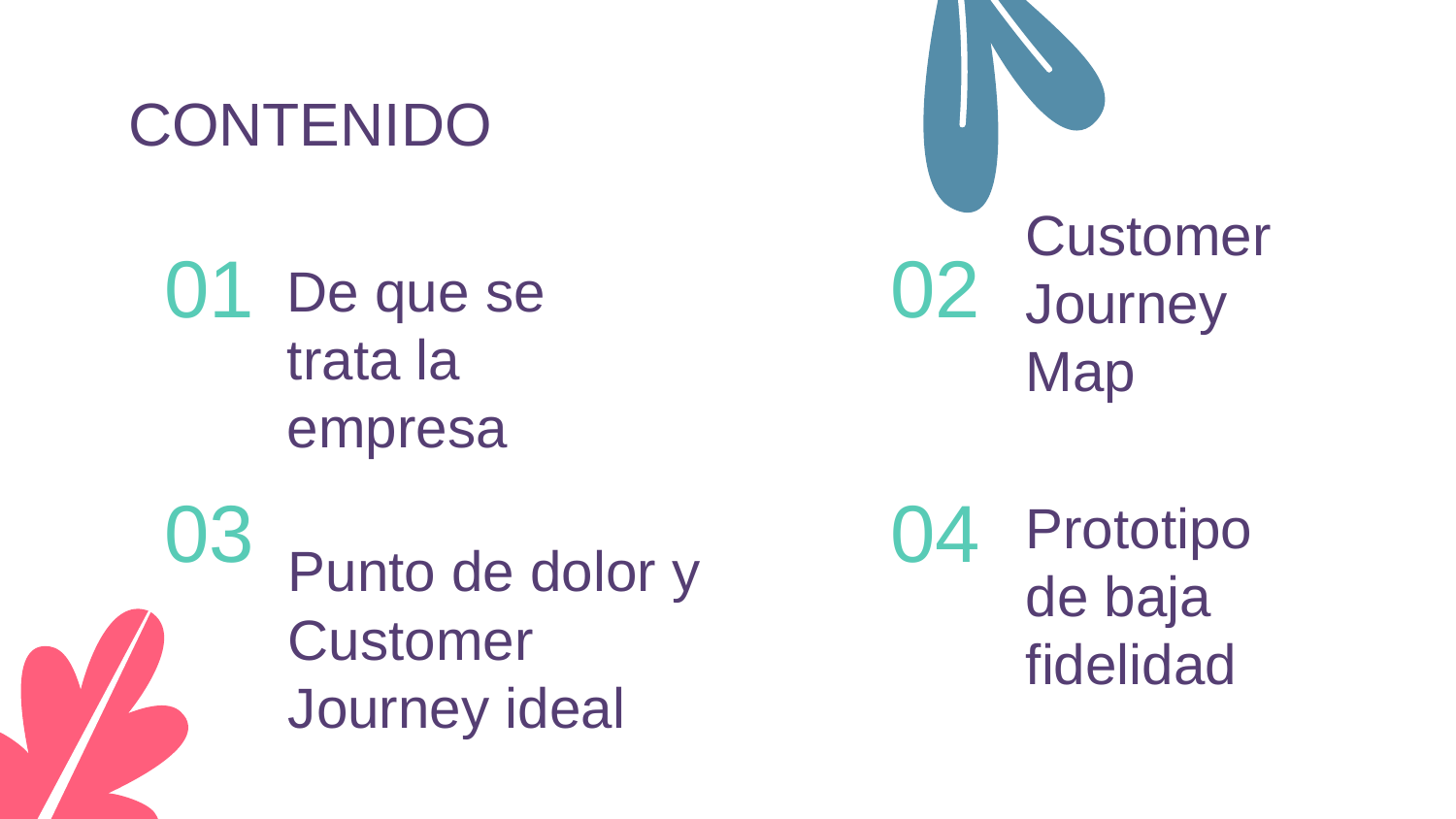

# CONTENIDO
01
De que se trata la empresa
02
Customer Journey Map
03
Punto de dolor y Customer Journey ideal
04
Prototipo de baja fidelidad